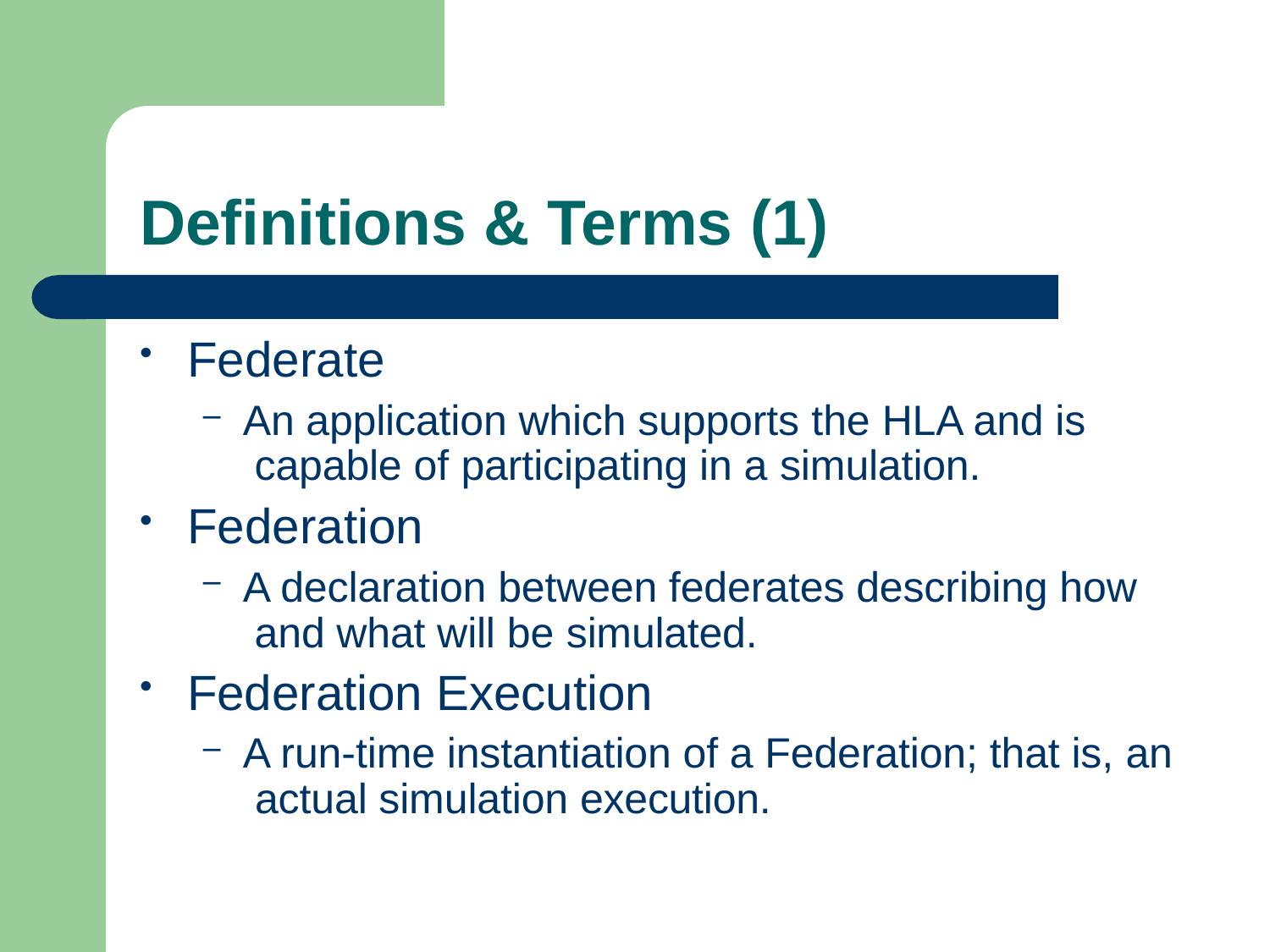

# Definitions & Terms (1)
Federate
An application which supports the HLA and is  capable of participating in a simulation.
Federation
A declaration between federates describing how  and what will be simulated.
Federation Execution
A run-time instantiation of a Federation; that is, an  actual simulation execution.